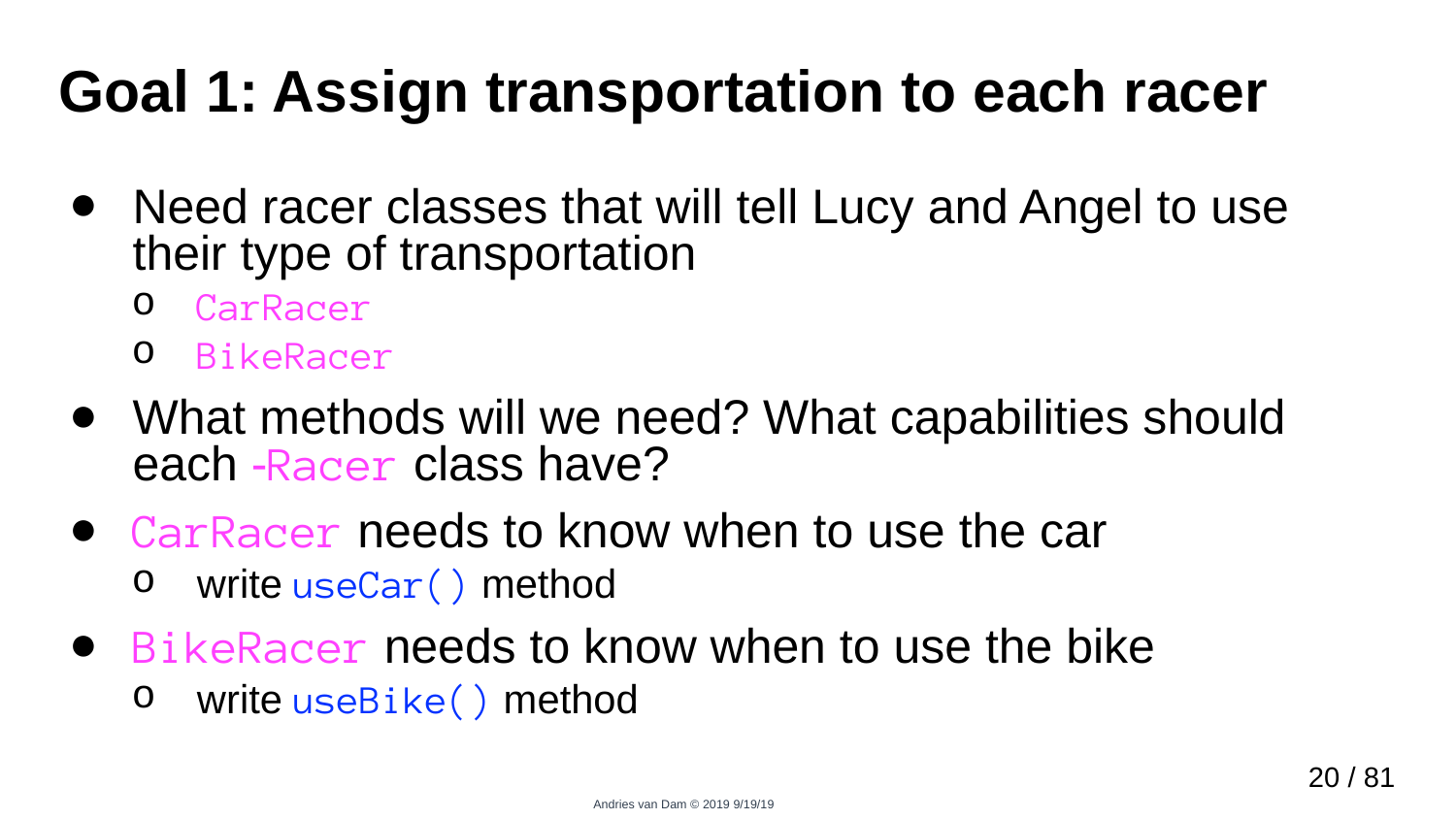

# Goal 1: Assign transportation to each racer
Need racer classes that will tell Lucy and Angel to use their type of transportation
CarRacer
BikeRacer
What methods will we need? What capabilities should each -Racer class have?
CarRacer needs to know when to use the car
write useCar() method
BikeRacer needs to know when to use the bike
write useBike() method
20 / 81